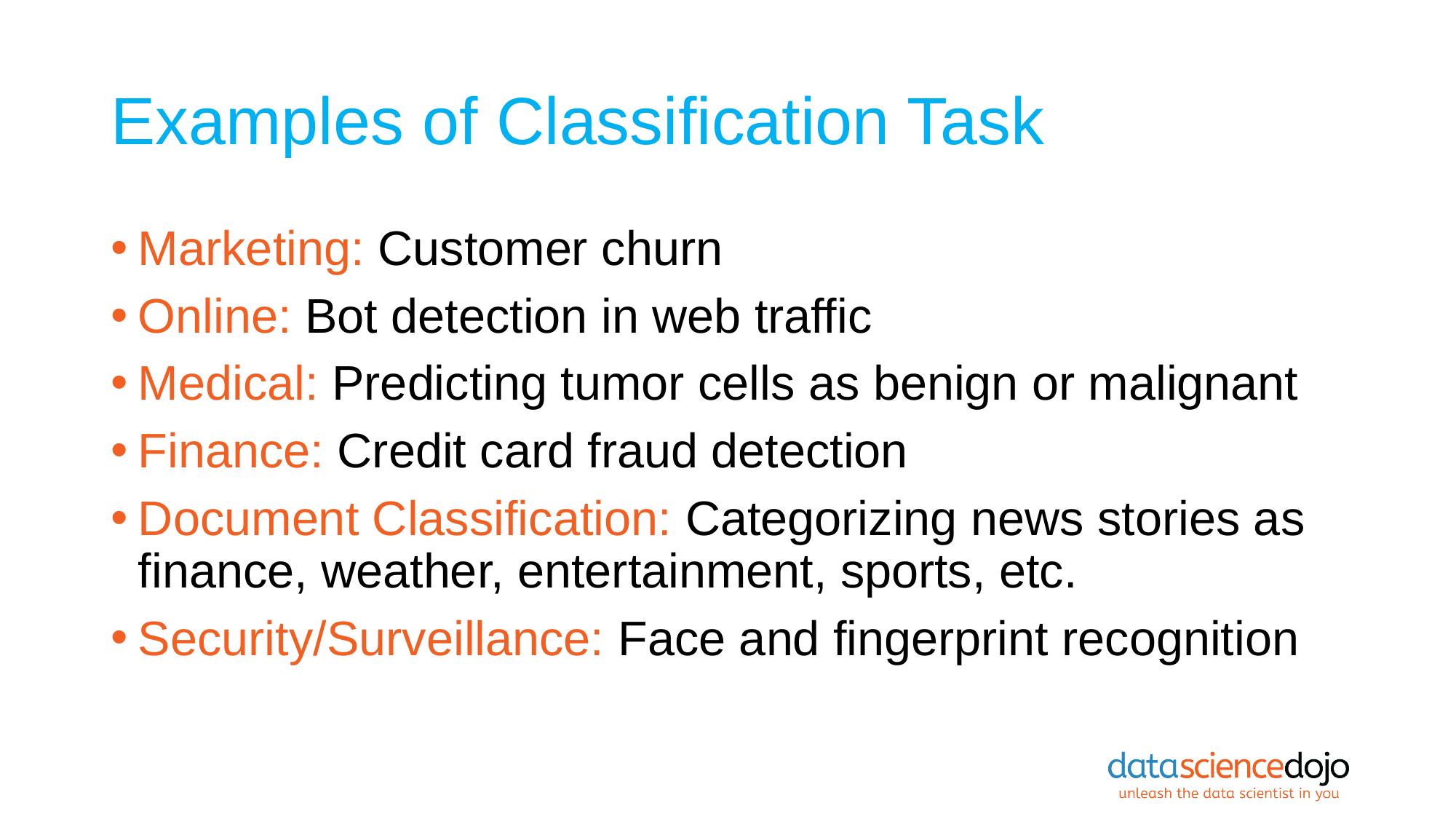

# Examples of Classification Task
Marketing: Customer churn
Online: Bot detection in web traffic
Medical: Predicting tumor cells as benign or malignant
Finance: Credit card fraud detection
Document Classification: Categorizing news stories as finance, weather, entertainment, sports, etc.
Security/Surveillance: Face and fingerprint recognition